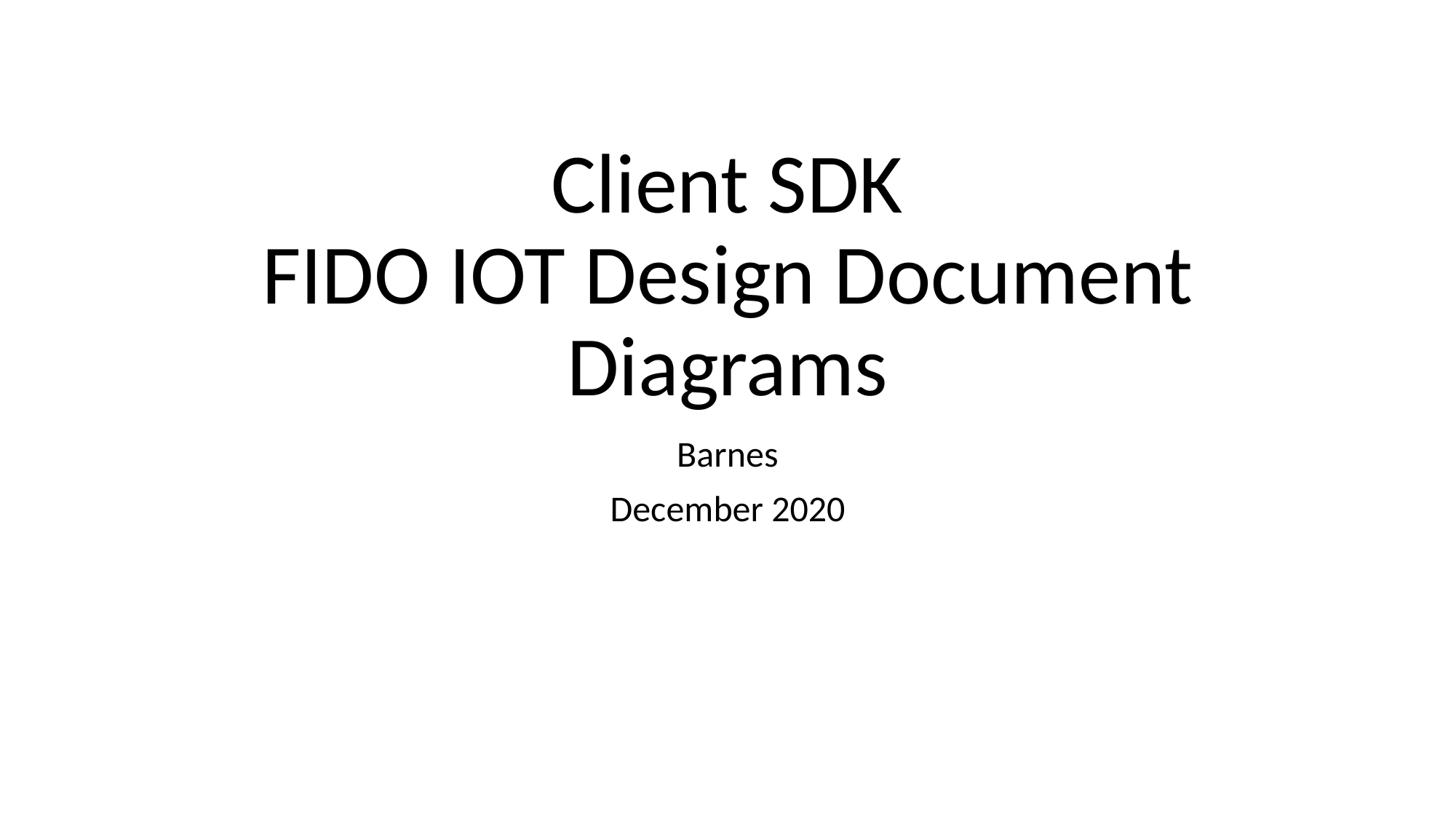

# Client SDK FIDO IOT Design Document Diagrams
Barnes
December 2020